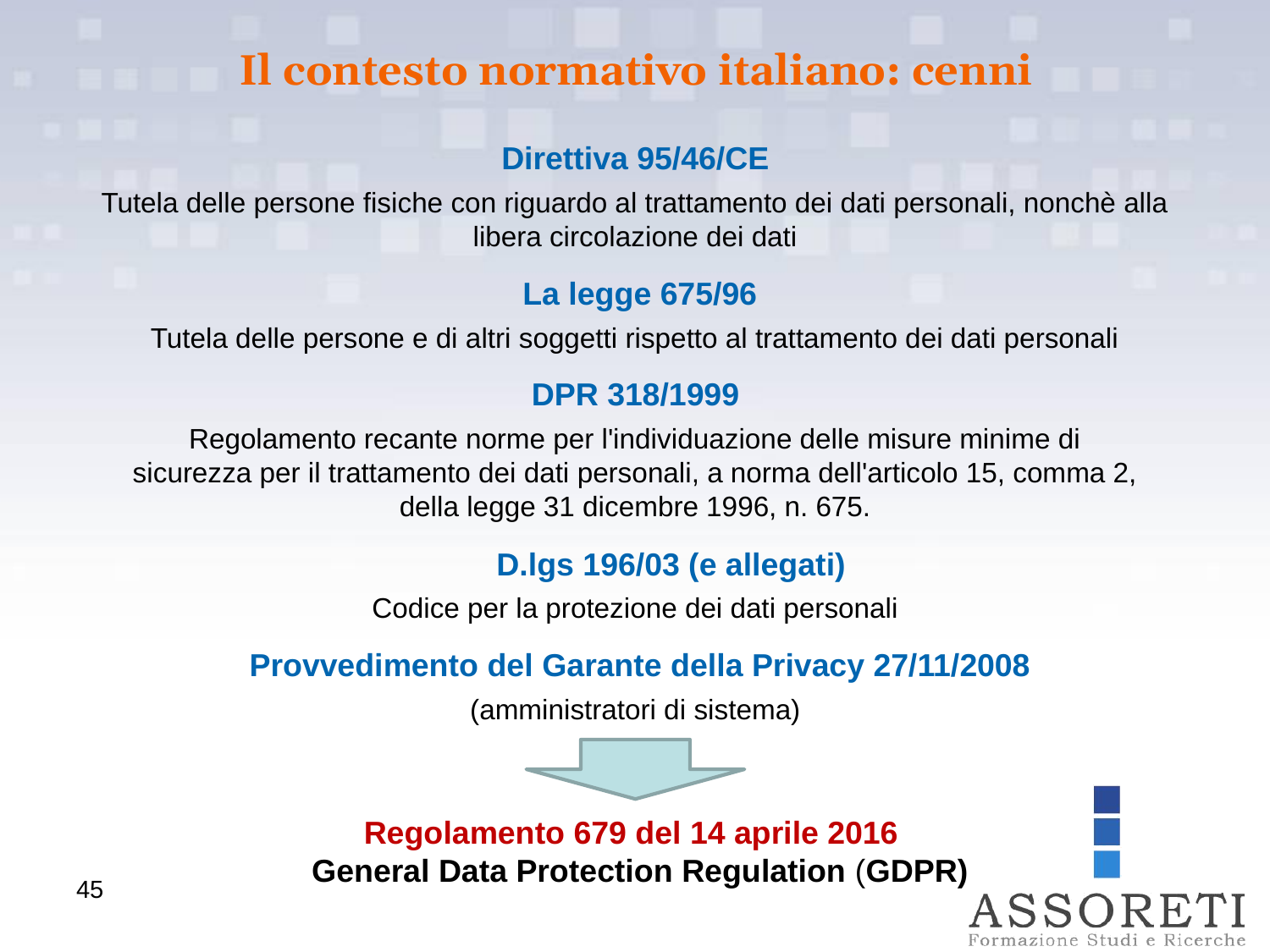

Il contesto normativo italiano: cenni
Direttiva 95/46/CE

Tutela delle persone fisiche con riguardo al trattamento dei dati personali, nonchè alla libera circolazione dei dati
 La legge 675/96
Tutela delle persone e di altri soggetti rispetto al trattamento dei dati personali
DPR 318/1999

Regolamento recante norme per l'individuazione delle misure minime di sicurezza per il trattamento dei dati personali, a norma dell'articolo 15, comma 2, della legge 31 dicembre 1996, n. 675.
                                         D.lgs 196/03 (e allegati)

Codice per la protezione dei dati personali
 Provvedimento del Garante della Privacy 27/11/2008

(amministratori di sistema)

Regolamento 679 del 14 aprile 2016
 General Data Protection Regulation (GDPR)
45